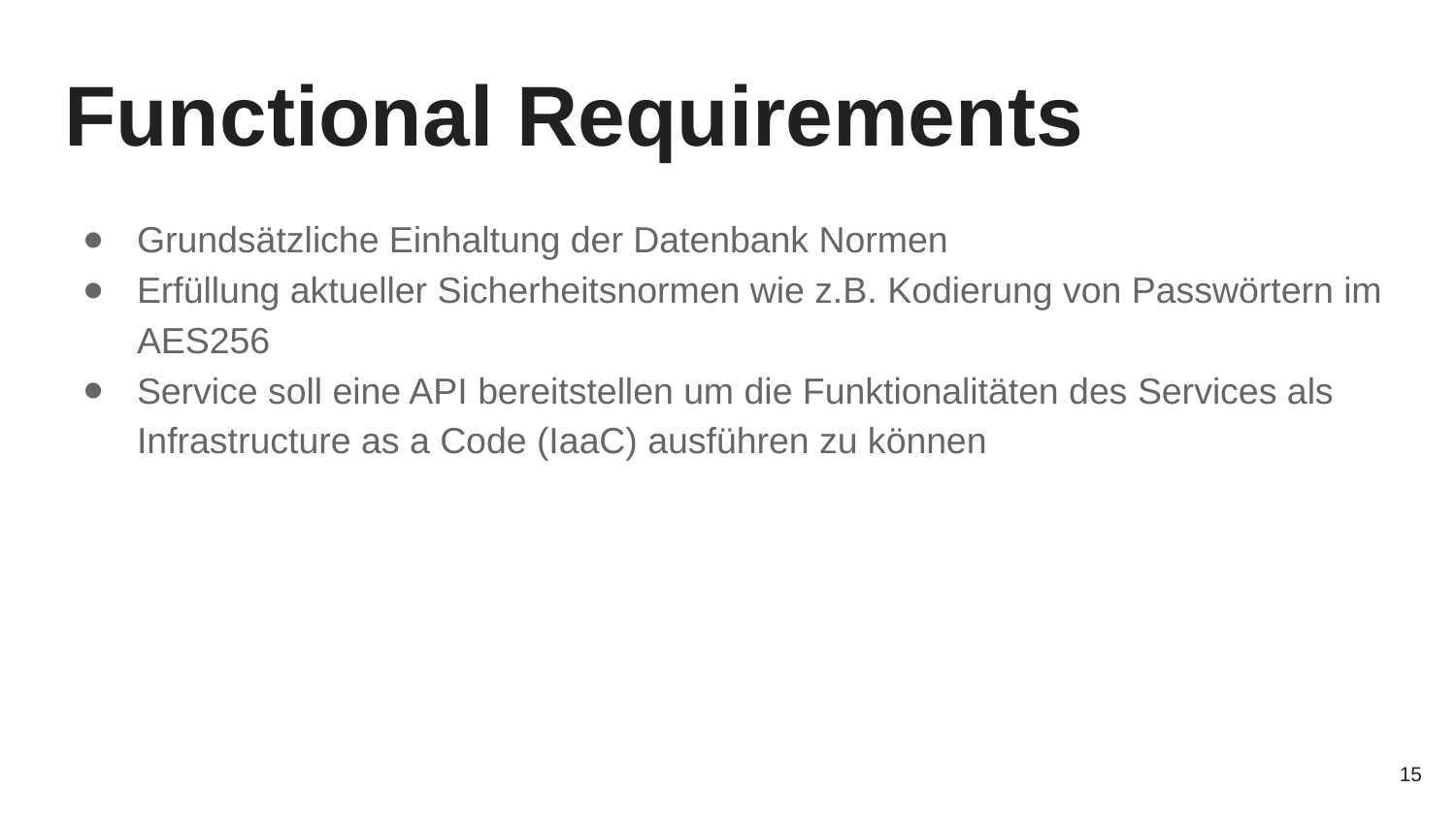

# Functional Requirements
Grundsätzliche Einhaltung der Datenbank Normen
Erfüllung aktueller Sicherheitsnormen wie z.B. Kodierung von Passwörtern im AES256
Service soll eine API bereitstellen um die Funktionalitäten des Services als Infrastructure as a Code (IaaC) ausführen zu können
15